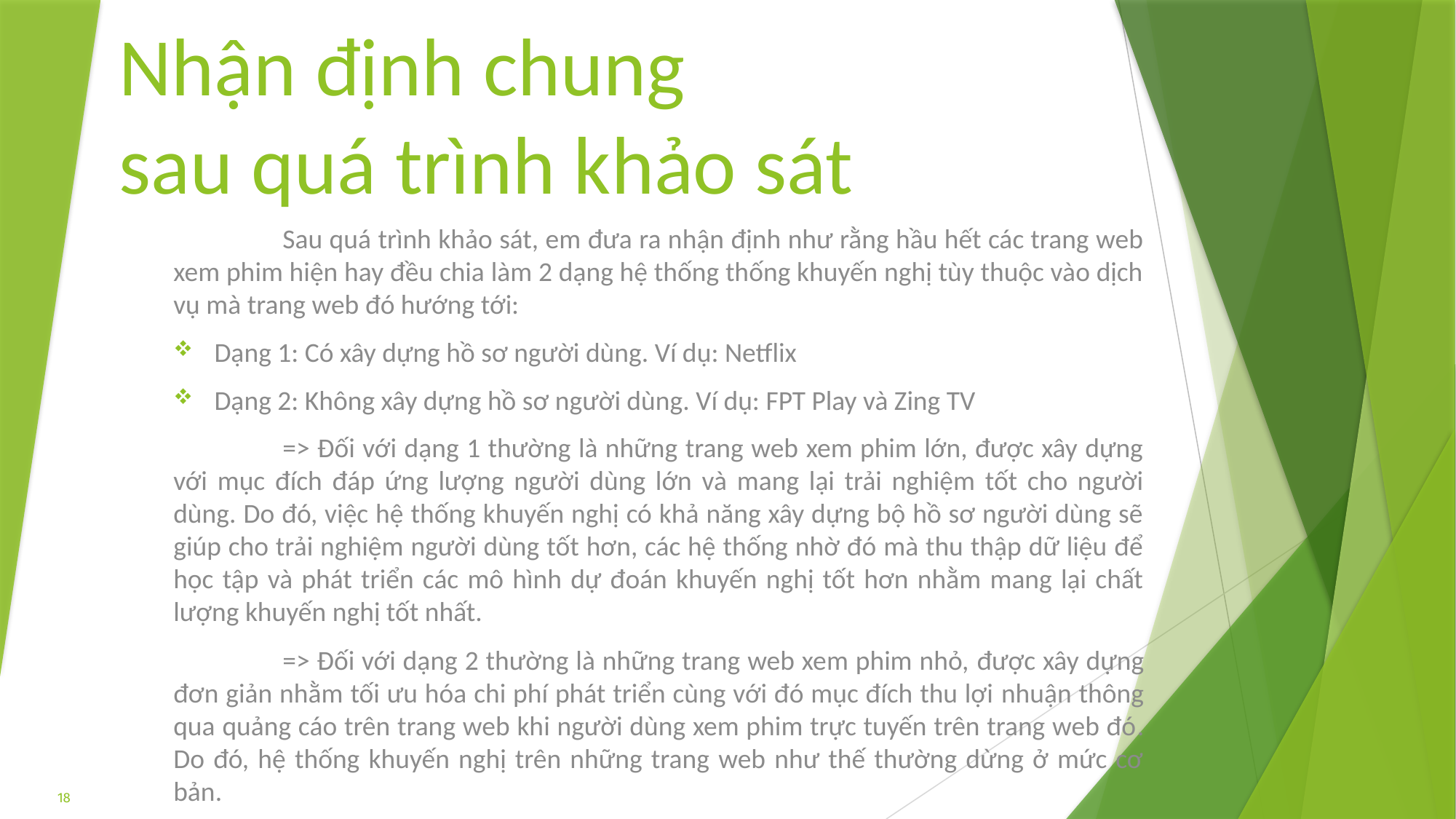

# Nhận định chung sau quá trình khảo sát
	Sau quá trình khảo sát, em đưa ra nhận định như rằng hầu hết các trang web xem phim hiện hay đều chia làm 2 dạng hệ thống thống khuyến nghị tùy thuộc vào dịch vụ mà trang web đó hướng tới:
Dạng 1: Có xây dựng hồ sơ người dùng. Ví dụ: Netflix
Dạng 2: Không xây dựng hồ sơ người dùng. Ví dụ: FPT Play và Zing TV
	=> Đối với dạng 1 thường là những trang web xem phim lớn, được xây dựng với mục đích đáp ứng lượng người dùng lớn và mang lại trải nghiệm tốt cho người dùng. Do đó, việc hệ thống khuyến nghị có khả năng xây dựng bộ hồ sơ người dùng sẽ giúp cho trải nghiệm người dùng tốt hơn, các hệ thống nhờ đó mà thu thập dữ liệu để học tập và phát triển các mô hình dự đoán khuyến nghị tốt hơn nhằm mang lại chất lượng khuyến nghị tốt nhất.
	=> Đối với dạng 2 thường là những trang web xem phim nhỏ, được xây dựng đơn giản nhằm tối ưu hóa chi phí phát triển cùng với đó mục đích thu lợi nhuận thông qua quảng cáo trên trang web khi người dùng xem phim trực tuyến trên trang web đó. Do đó, hệ thống khuyến nghị trên những trang web như thế thường dừng ở mức cơ bản.
18